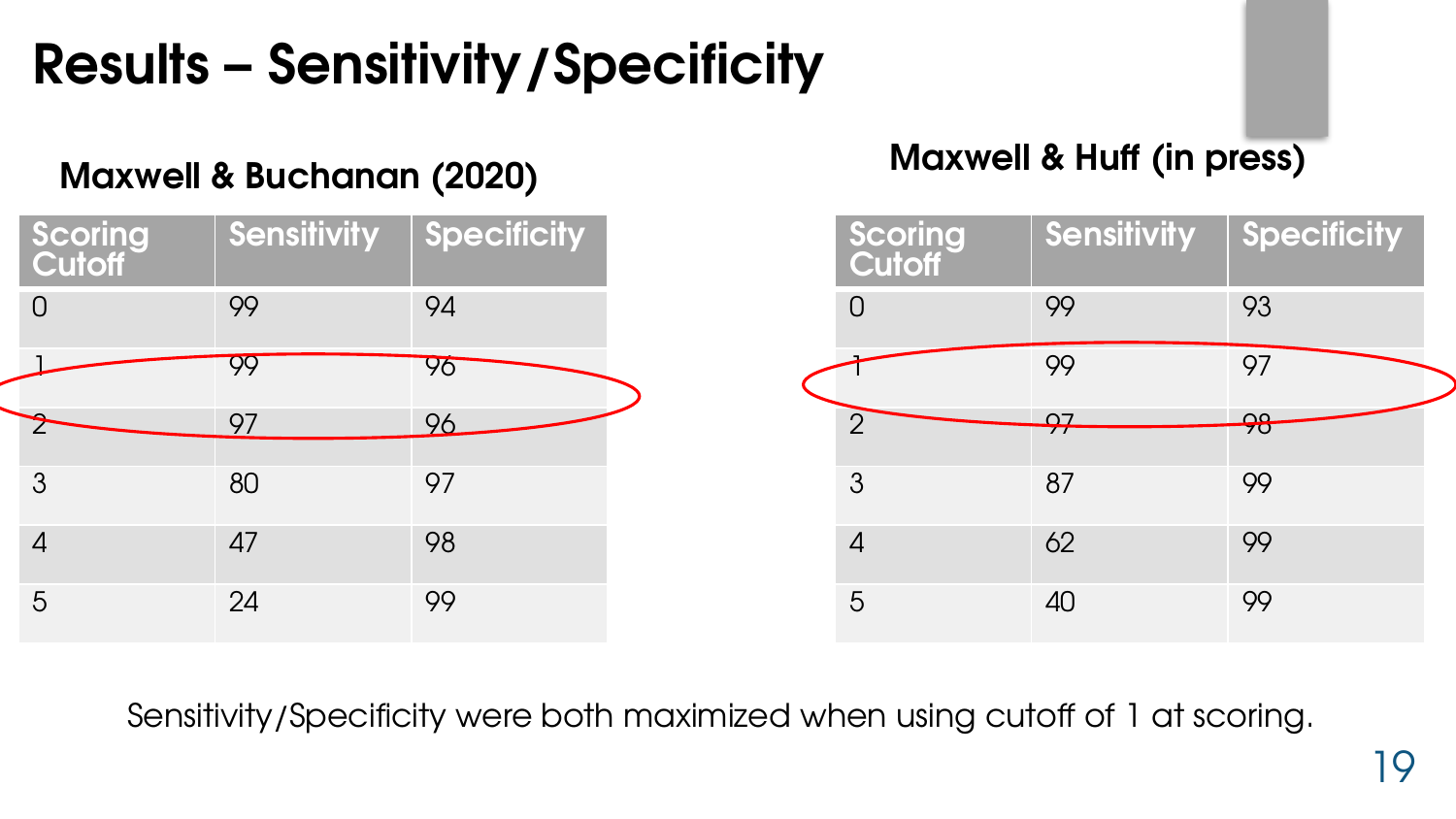

Results – Sensitivity/Specificity

Maxwell & Huff (in press)

Maxwell & Buchanan (2020)

| Scoring Cutoff | Sensitivity | Specificity |
| --- | --- | --- |
| 0 | 99 | 94 |
| 1 | 99 | 96 |
| 2 | 97 | 96 |
| 3 | 80 | 97 |
| 4 | 47 | 98 |
| 5 | 24 | 99 |
| Scoring Cutoff | Sensitivity | Specificity |
| --- | --- | --- |
| 0 | 99 | 93 |
| 1 | 99 | 97 |
| 2 | 97 | 98 |
| 3 | 87 | 99 |
| 4 | 62 | 99 |
| 5 | 40 | 99 |

Sensitivity/Specificity were both maximized when using cutoff of 1 at scoring.
19